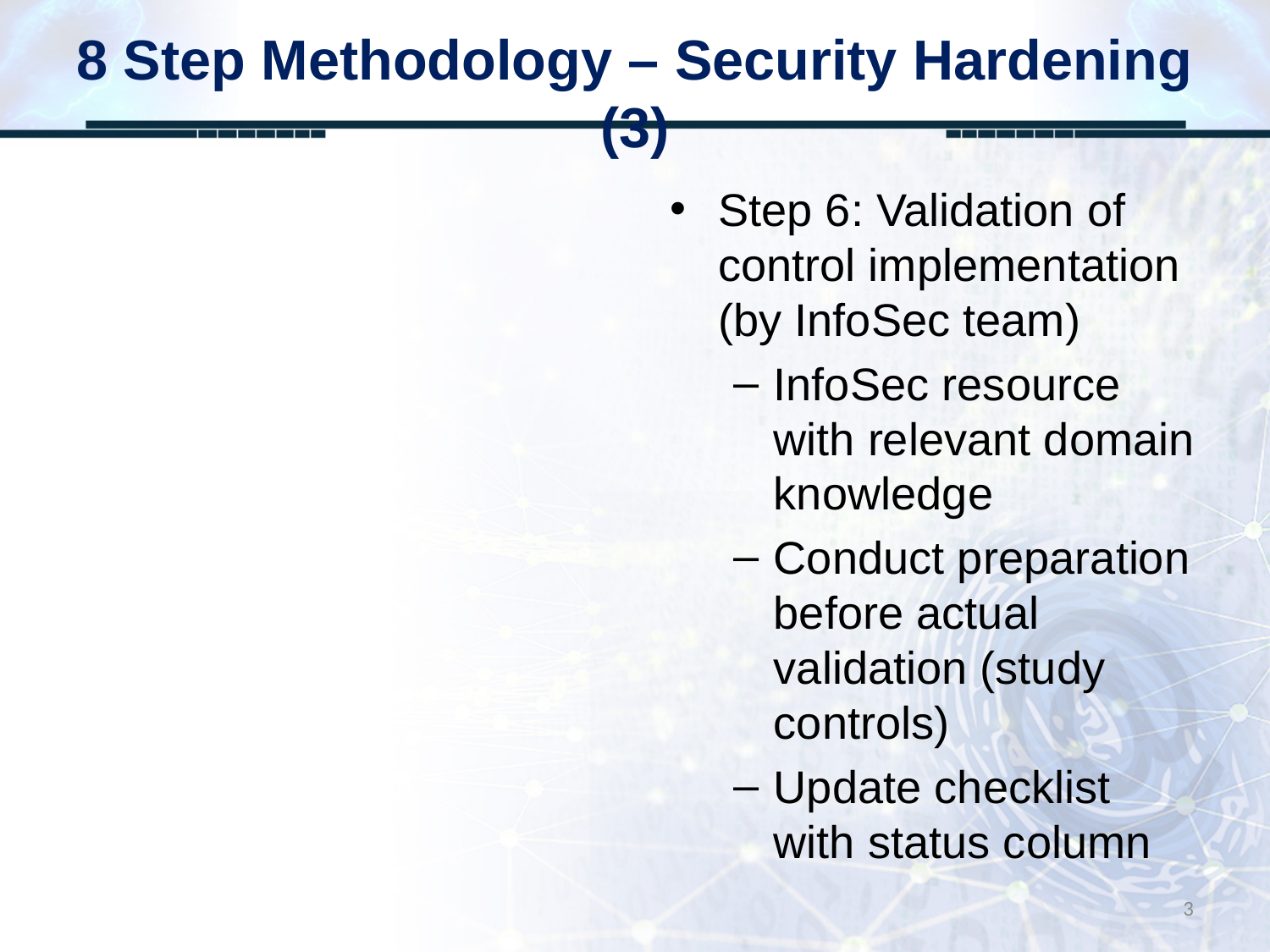

# 8 Step Methodology – Security Hardening (3)
Step 6: Validation of control implementation (by InfoSec team)
InfoSec resource with relevant domain knowledge
Conduct preparation before actual validation (study controls)
Update checklist with status column
3